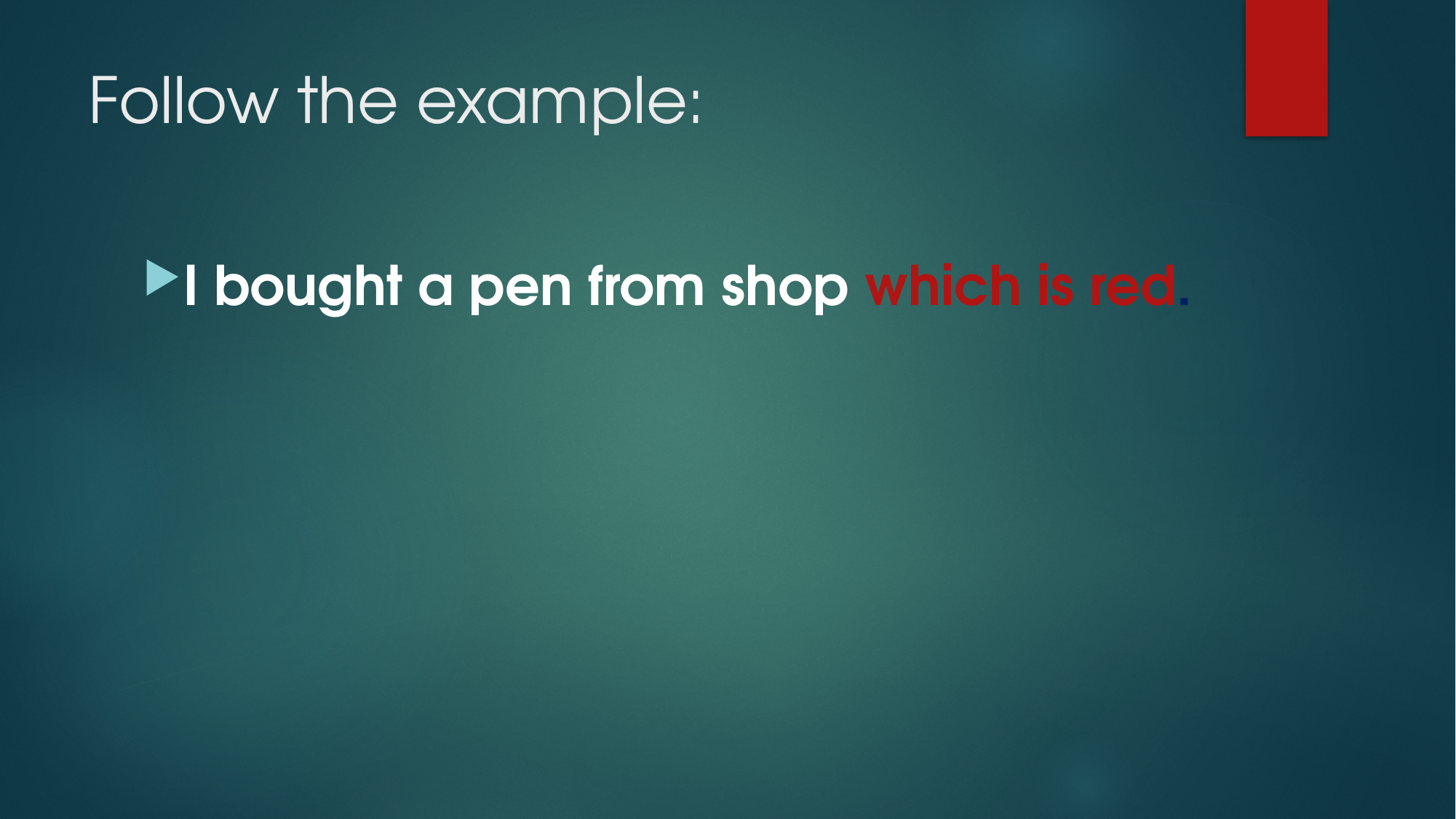

# Follow the example:
I bought a pen from shop which is red.